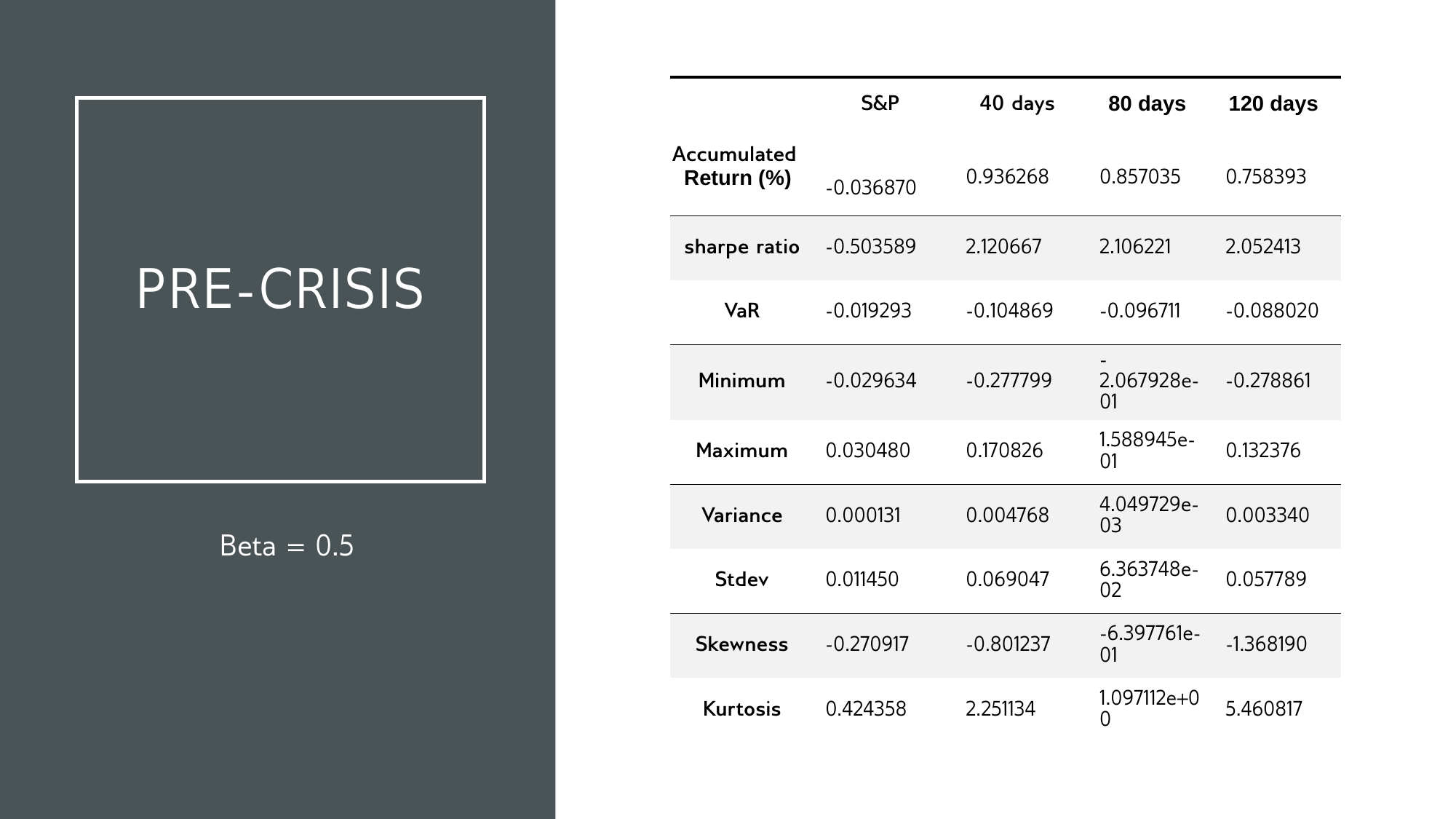

|  | S&P | 40 days | 80 days | 120 days |
| --- | --- | --- | --- | --- |
| Accumulated Return (%) | -0.036870 | 0.936268 | 0.857035 | 0.758393 |
| sharpe ratio | -0.503589 | 2.120667 | 2.106221 | 2.052413 |
| VaR | -0.019293 | -0.104869 | -0.096711 | -0.088020 |
| Minimum | -0.029634 | -0.277799 | -2.067928e-01 | -0.278861 |
| Maximum | 0.030480 | 0.170826 | 1.588945e-01 | 0.132376 |
| Variance | 0.000131 | 0.004768 | 4.049729e-03 | 0.003340 |
| Stdev | 0.011450 | 0.069047 | 6.363748e-02 | 0.057789 |
| Skewness | -0.270917 | -0.801237 | -6.397761e-01 | -1.368190 |
| Kurtosis | 0.424358 | 2.251134 | 1.097112e+00 | 5.460817 |
# Pre-crisis
Beta = 0.5